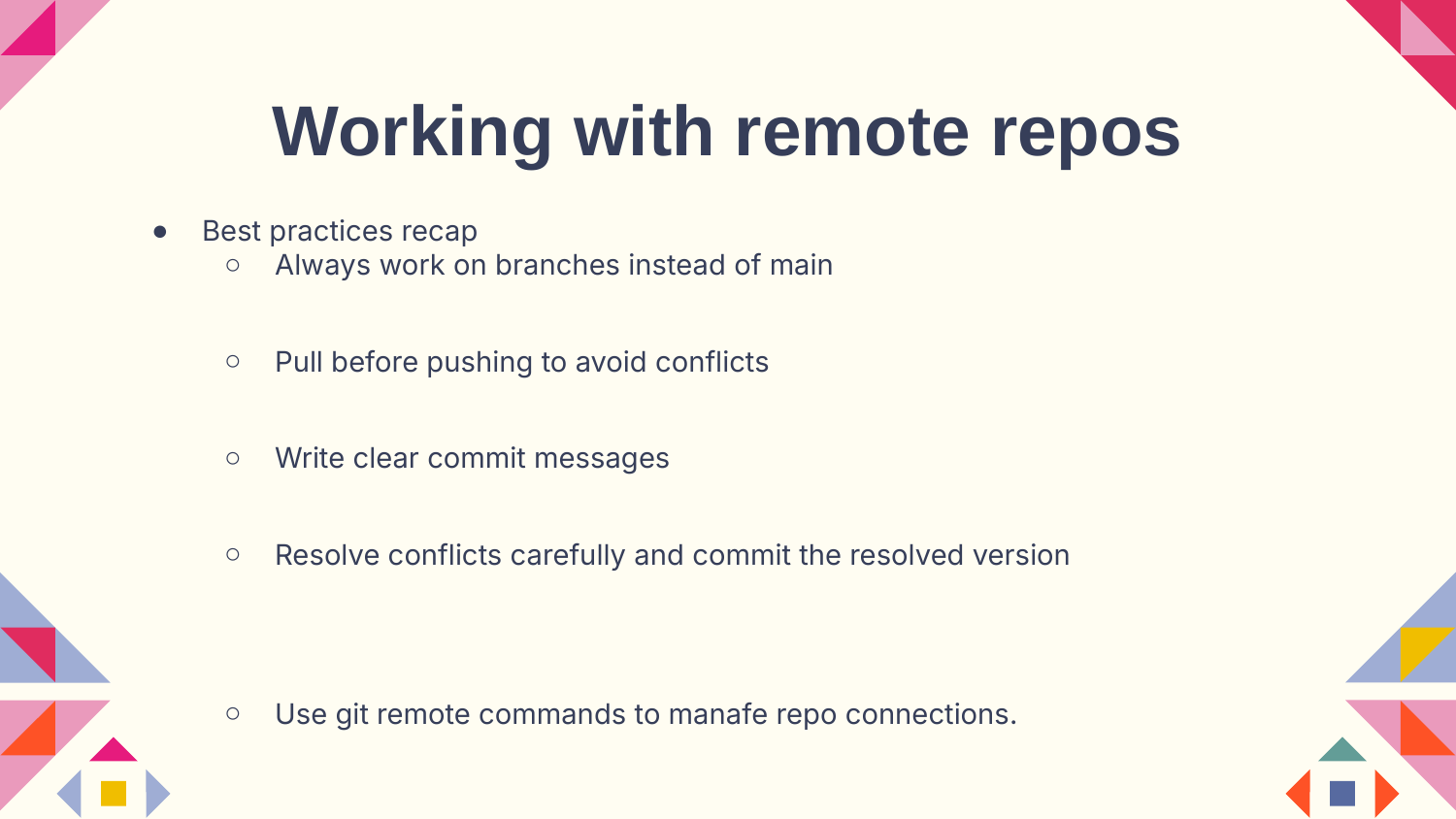

# Working with remote repos
Best practices recap
Always work on branches instead of main

Pull before pushing to avoid conflicts

Write clear commit messages

Resolve conflicts carefully and commit the resolved version

Use git remote commands to manafe repo connections.

There’s still a world of git commands and functionalities out there but we have covered the most essential. The rest you shall encounter on your codeventures.